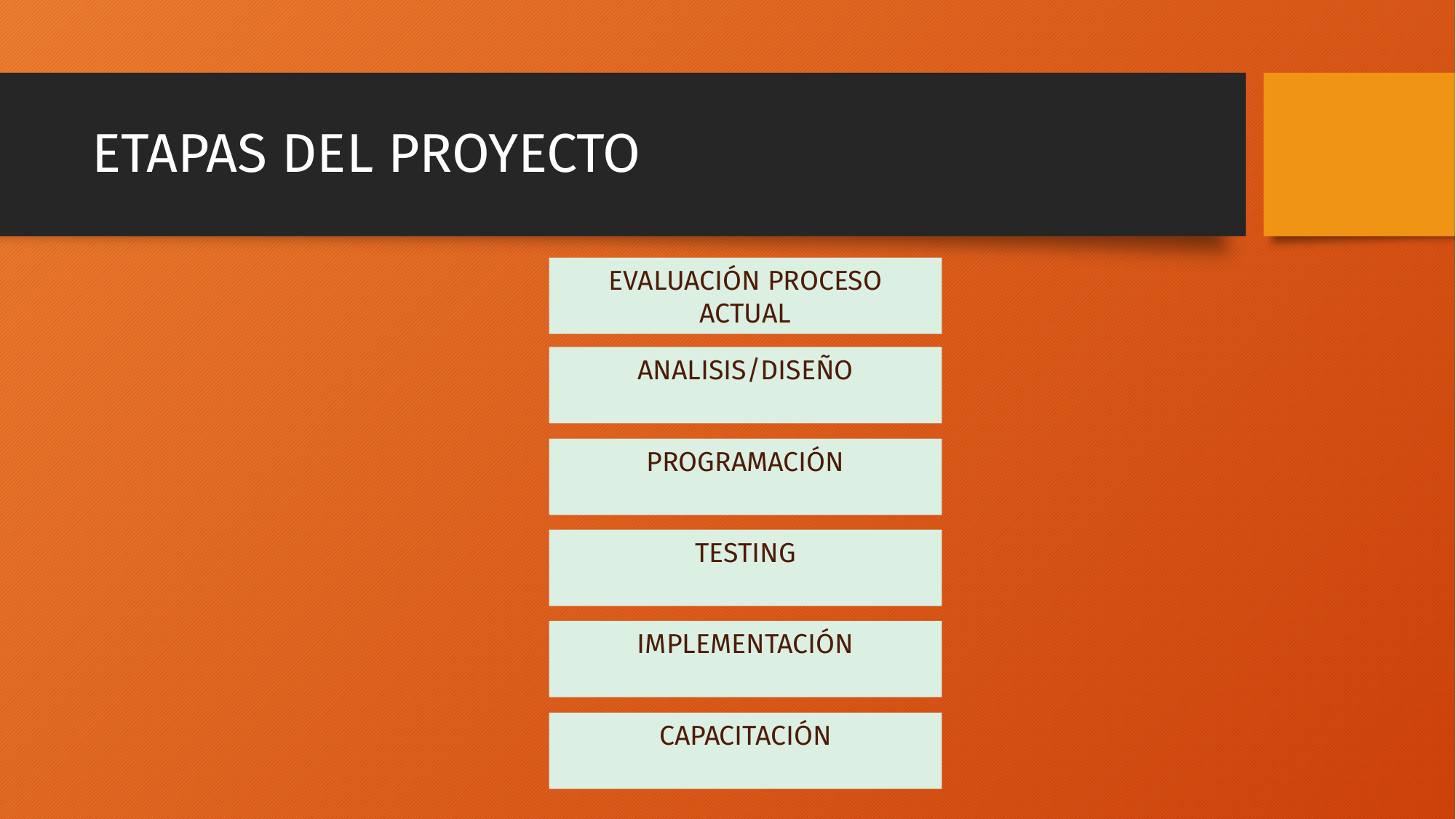

# ETAPAS DEL PROYECTO
EVALUACIÓN PROCESO ACTUAL
ANALISIS/DISEÑO

PROGRAMACIÓN

TESTING

IMPLEMENTACIÓN

CAPACITACIÓN